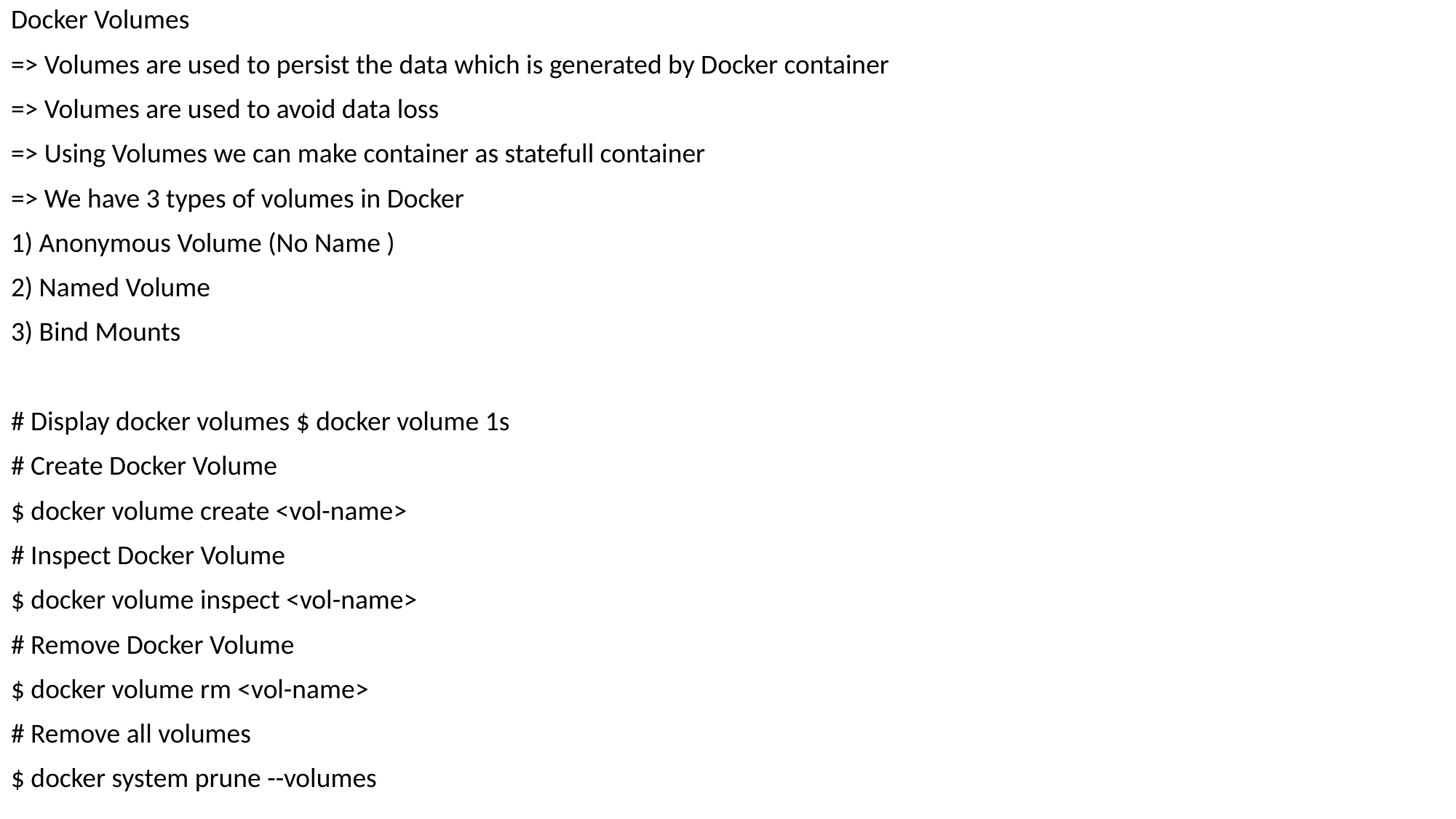

Docker Volumes
=> Volumes are used to persist the data which is generated by Docker container
=> Volumes are used to avoid data loss
=> Using Volumes we can make container as statefull container
=> We have 3 types of volumes in Docker
1) Anonymous Volume (No Name )
2) Named Volume
3) Bind Mounts

# Display docker volumes $ docker volume 1s
# Create Docker Volume
$ docker volume create <vol-name>
# Inspect Docker Volume
$ docker volume inspect <vol-name>
# Remove Docker Volume
$ docker volume rm <vol-name>
# Remove all volumes
$ docker system prune --volumes